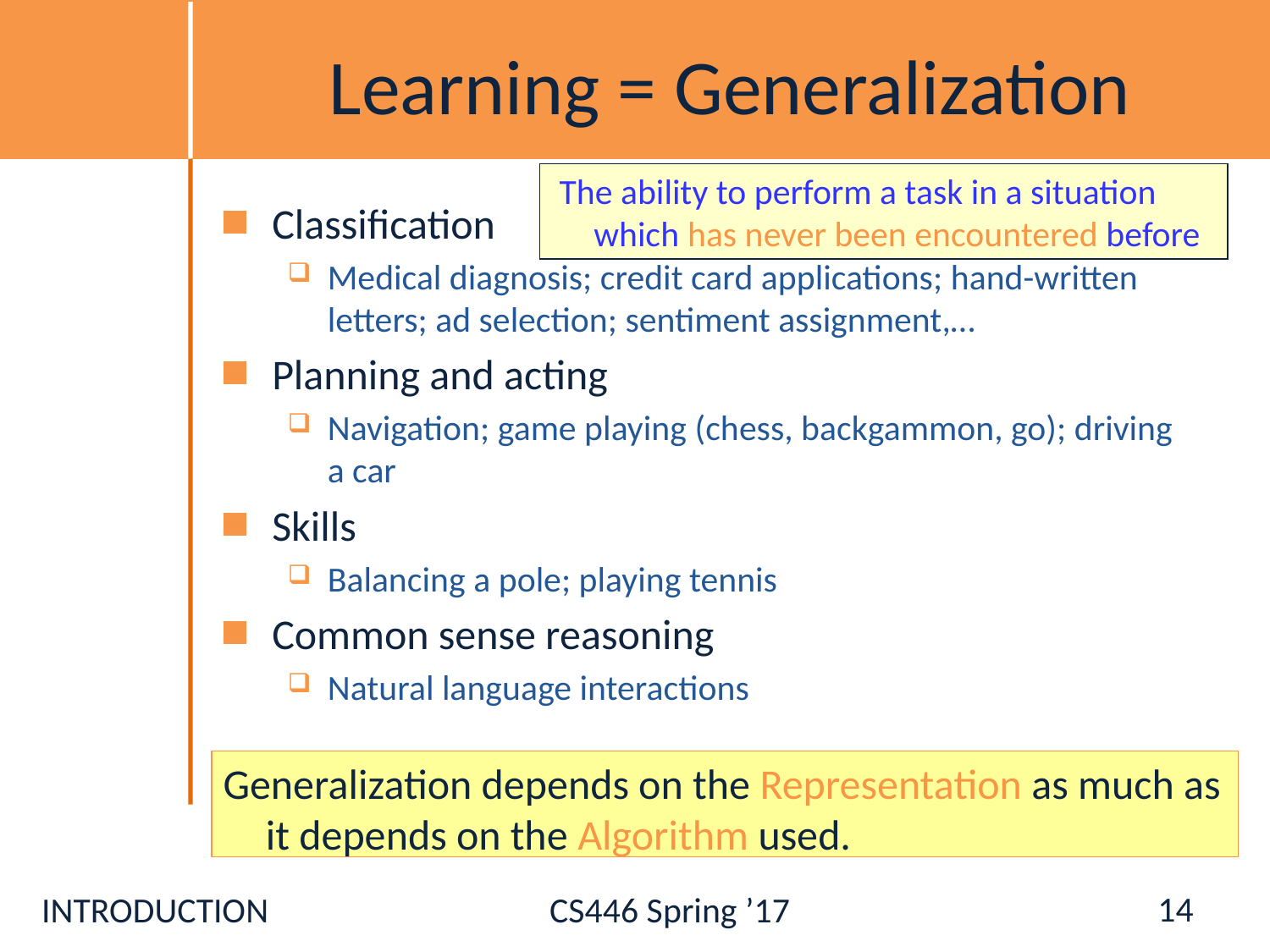

# Learning = Generalization
 The ability to perform a task in a situation which has never been encountered before
Classification
Medical diagnosis; credit card applications; hand-written letters; ad selection; sentiment assignment,…
Planning and acting
Navigation; game playing (chess, backgammon, go); driving a car
Skills
Balancing a pole; playing tennis
Common sense reasoning
Natural language interactions

Generalization depends on the Representation as much as it depends on the Algorithm used.
14